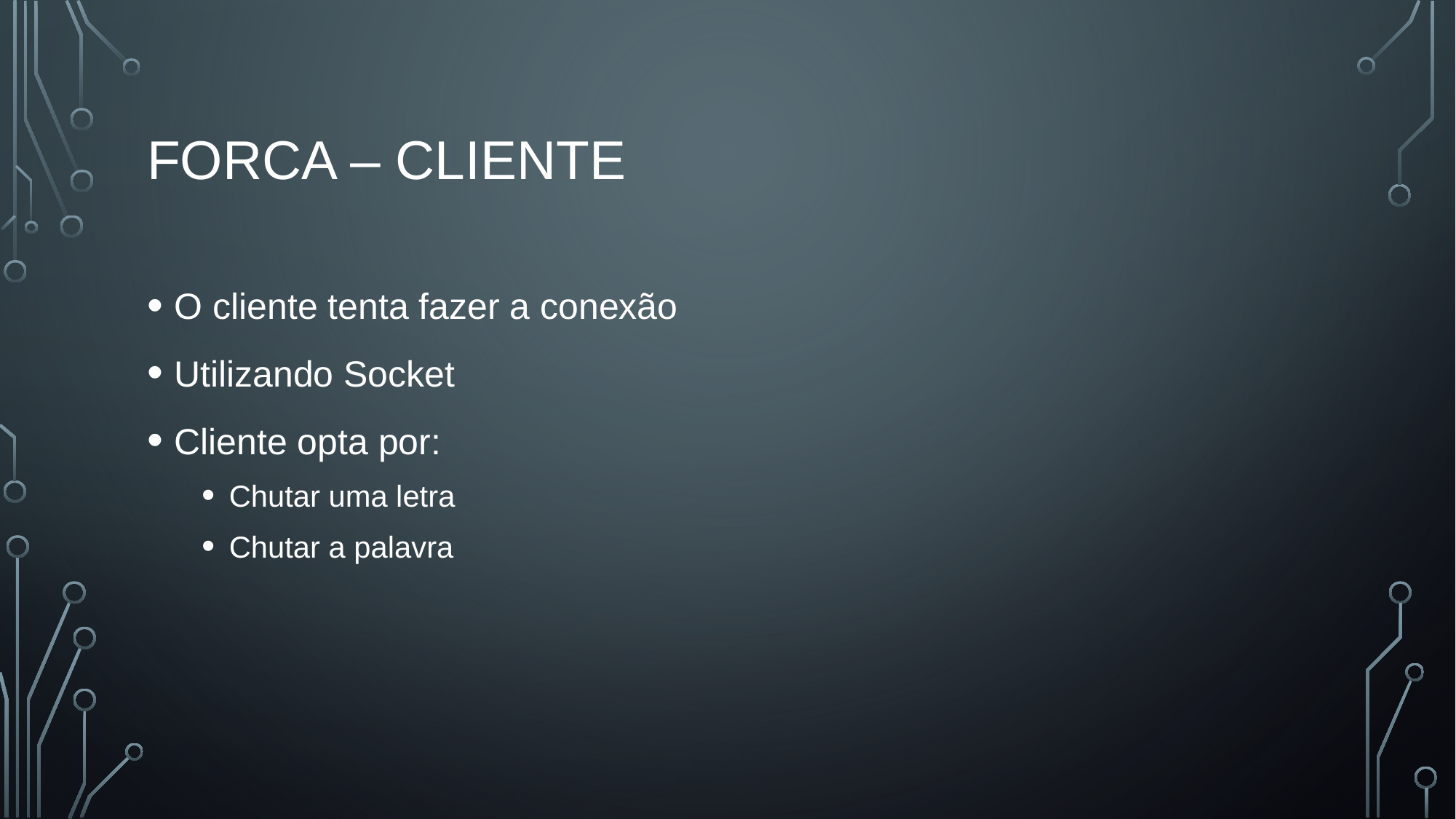

# Forca – cliente
O cliente tenta fazer a conexão
Utilizando Socket
Cliente opta por:
Chutar uma letra
Chutar a palavra